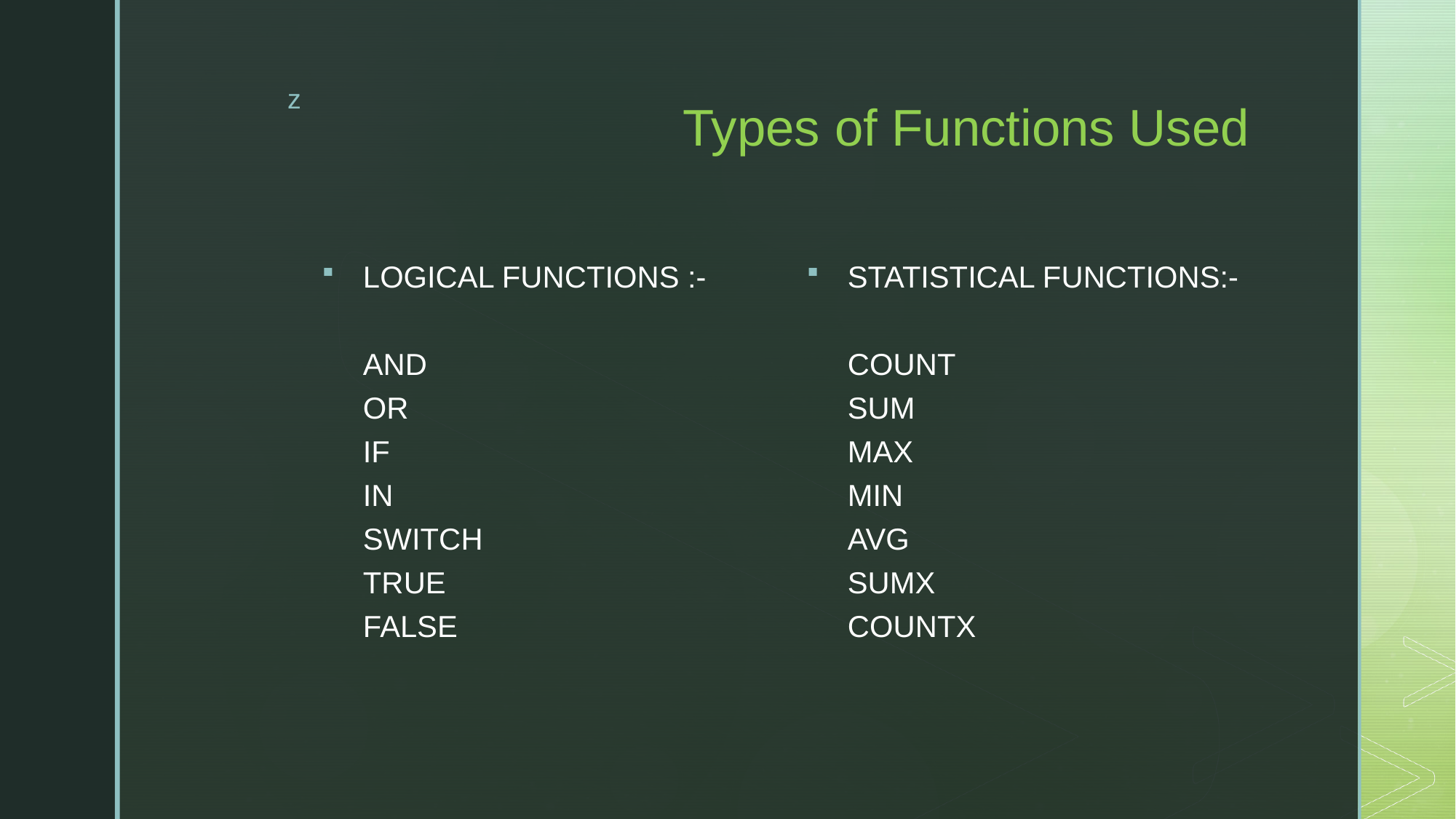

# Types of Functions Used
STATISTICAL FUNCTIONS:-
COUNT
SUM
MAX
MIN
AVG
SUMX
COUNTX
LOGICAL FUNCTIONS :-
AND
OR
IF
IN
SWITCH
TRUE
FALSE